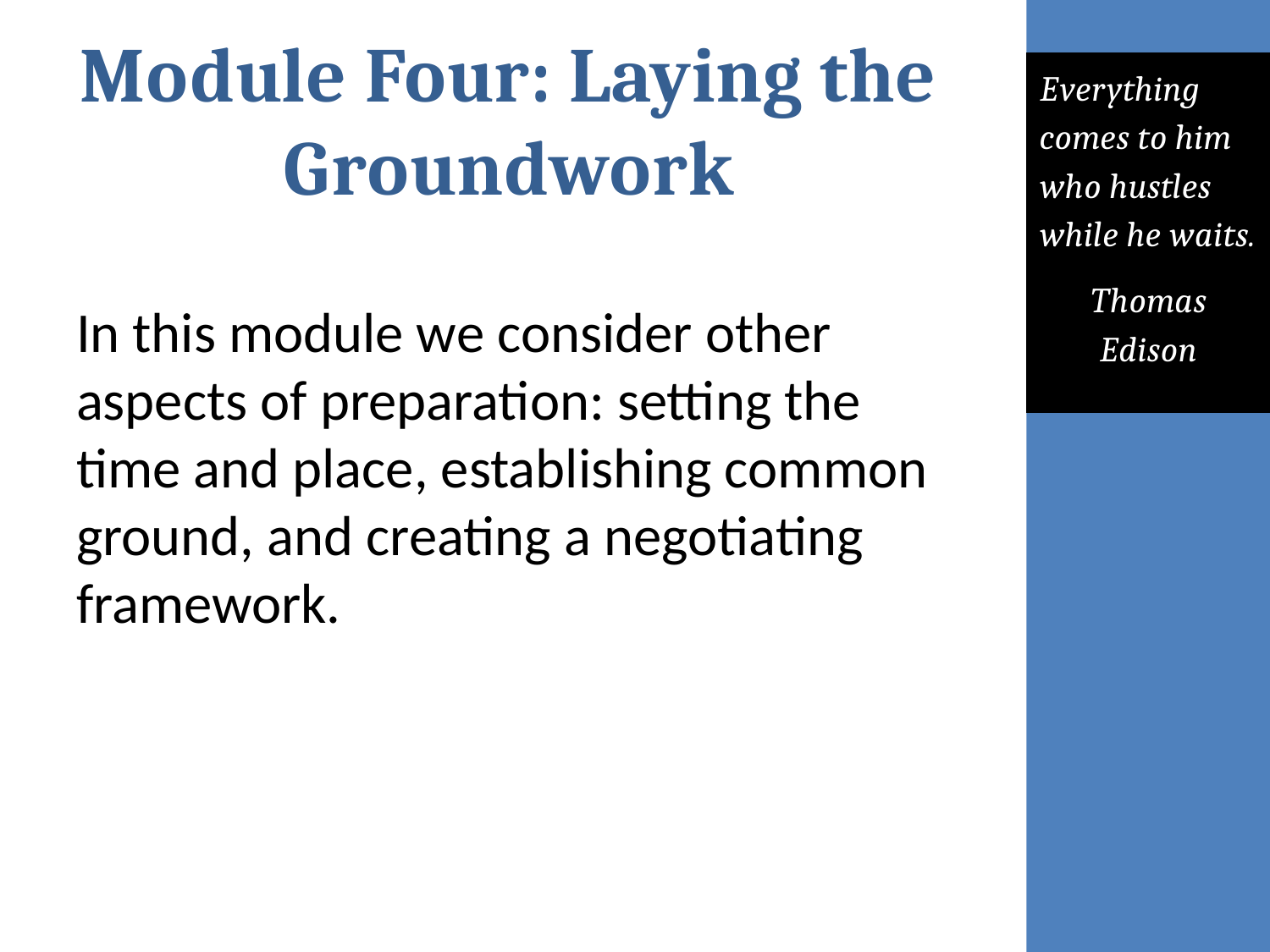

# Module Four: Laying the Groundwork
Everything comes to him who hustles while he waits.
Thomas Edison

In this module we consider other aspects of preparation: setting the time and place, establishing common ground, and creating a negotiating framework.